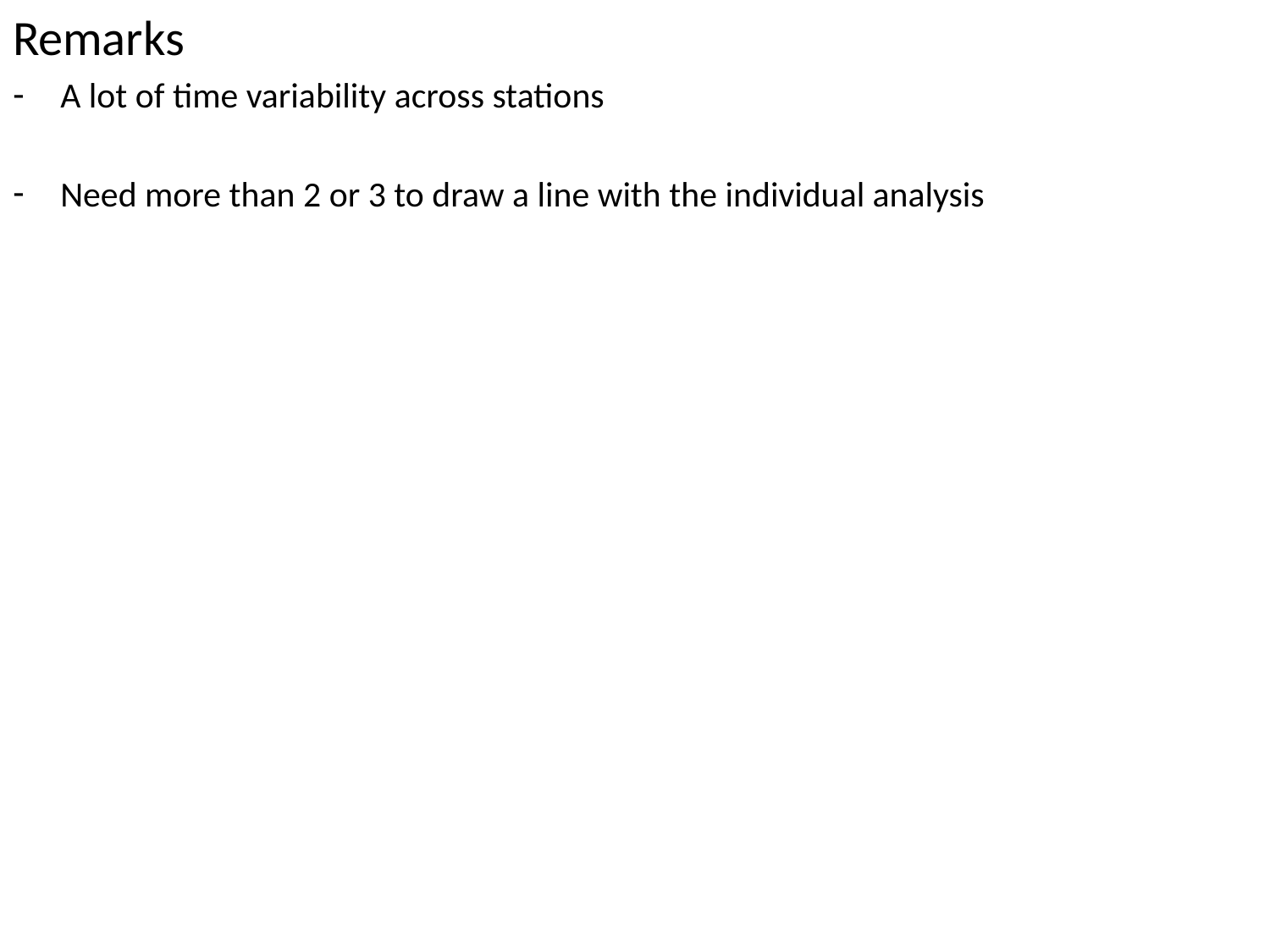

Remarks
A lot of time variability across stations

Need more than 2 or 3 to draw a line with the individual analysis